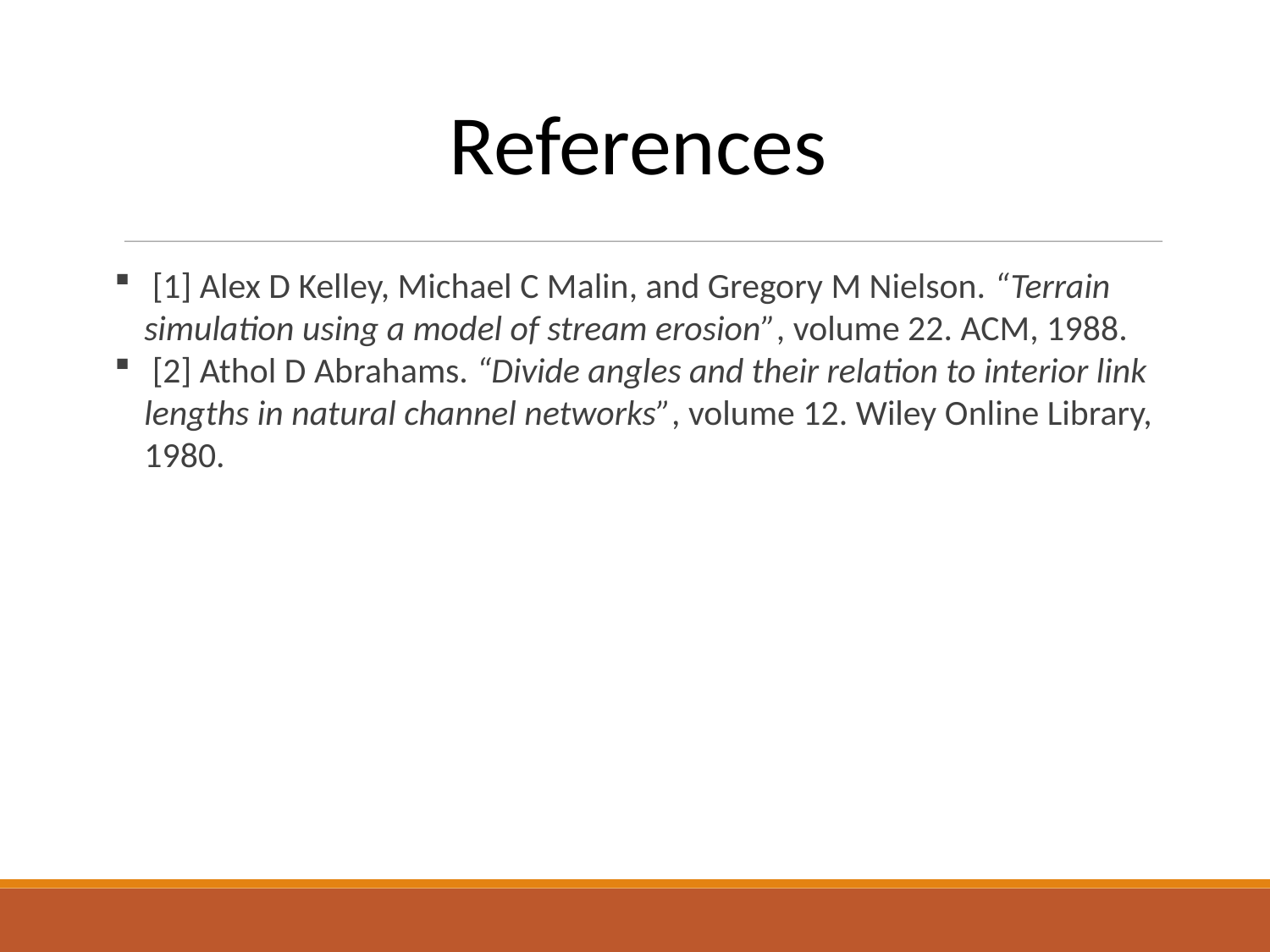

References
 [1] Alex D Kelley, Michael C Malin, and Gregory M Nielson. “Terrain simulation using a model of stream erosion”, volume 22. ACM, 1988.
 [2] Athol D Abrahams. “Divide angles and their relation to interior link lengths in natural channel networks”, volume 12. Wiley Online Library, 1980.